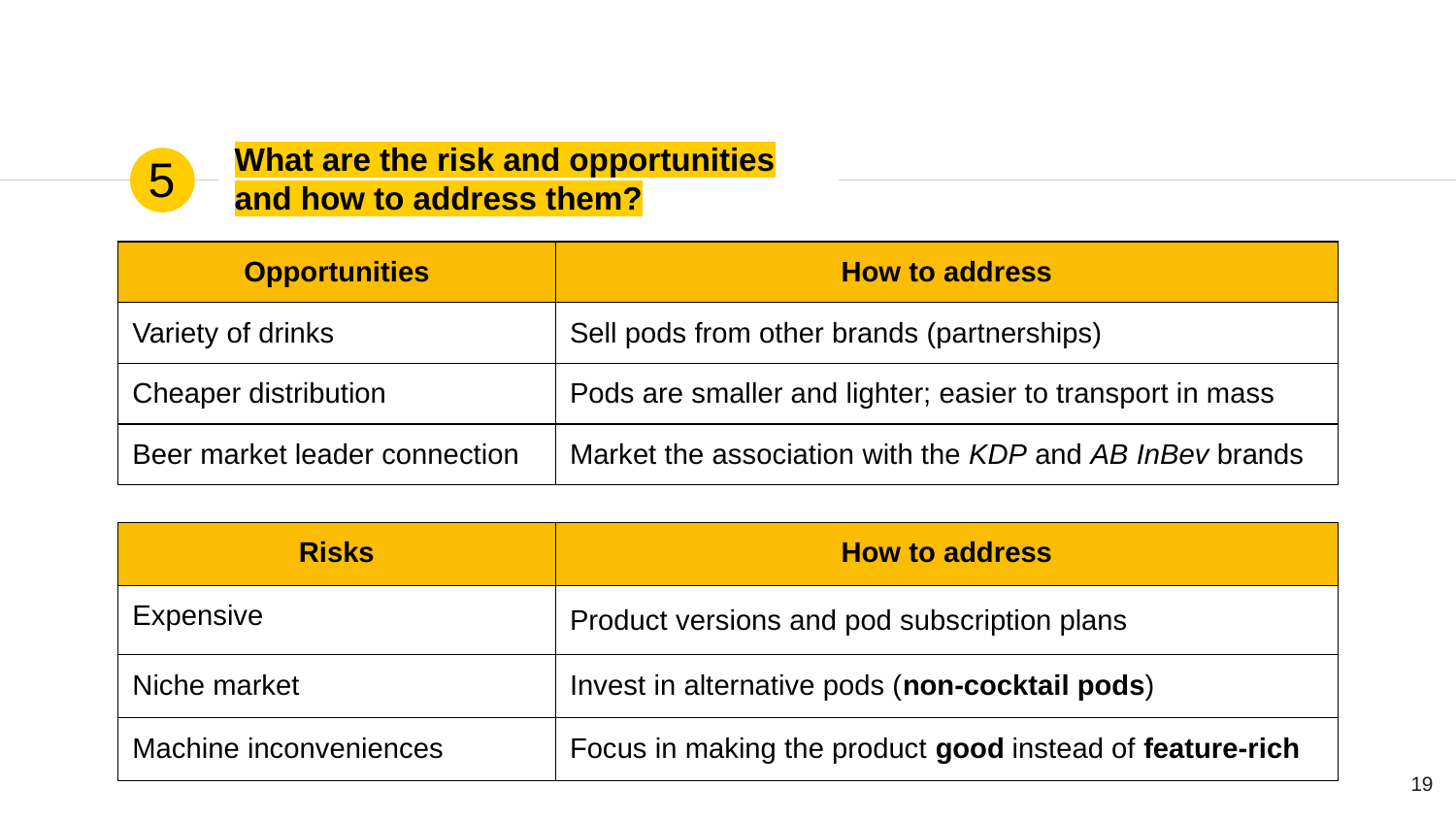

# What are the risk and opportunities and how to address them?
5
| Opportunities | How to address |
| --- | --- |
| Variety of drinks | Sell pods from other brands (partnerships) |
| Cheaper distribution | Pods are smaller and lighter; easier to transport in mass |
| Beer market leader connection | Market the association with the KDP and AB InBev brands |
| Risks | How to address |
| --- | --- |
| Expensive | Product versions and pod subscription plans |
| Niche market | Invest in alternative pods (non-cocktail pods) |
| Machine inconveniences | Focus in making the product good instead of feature-rich |
19